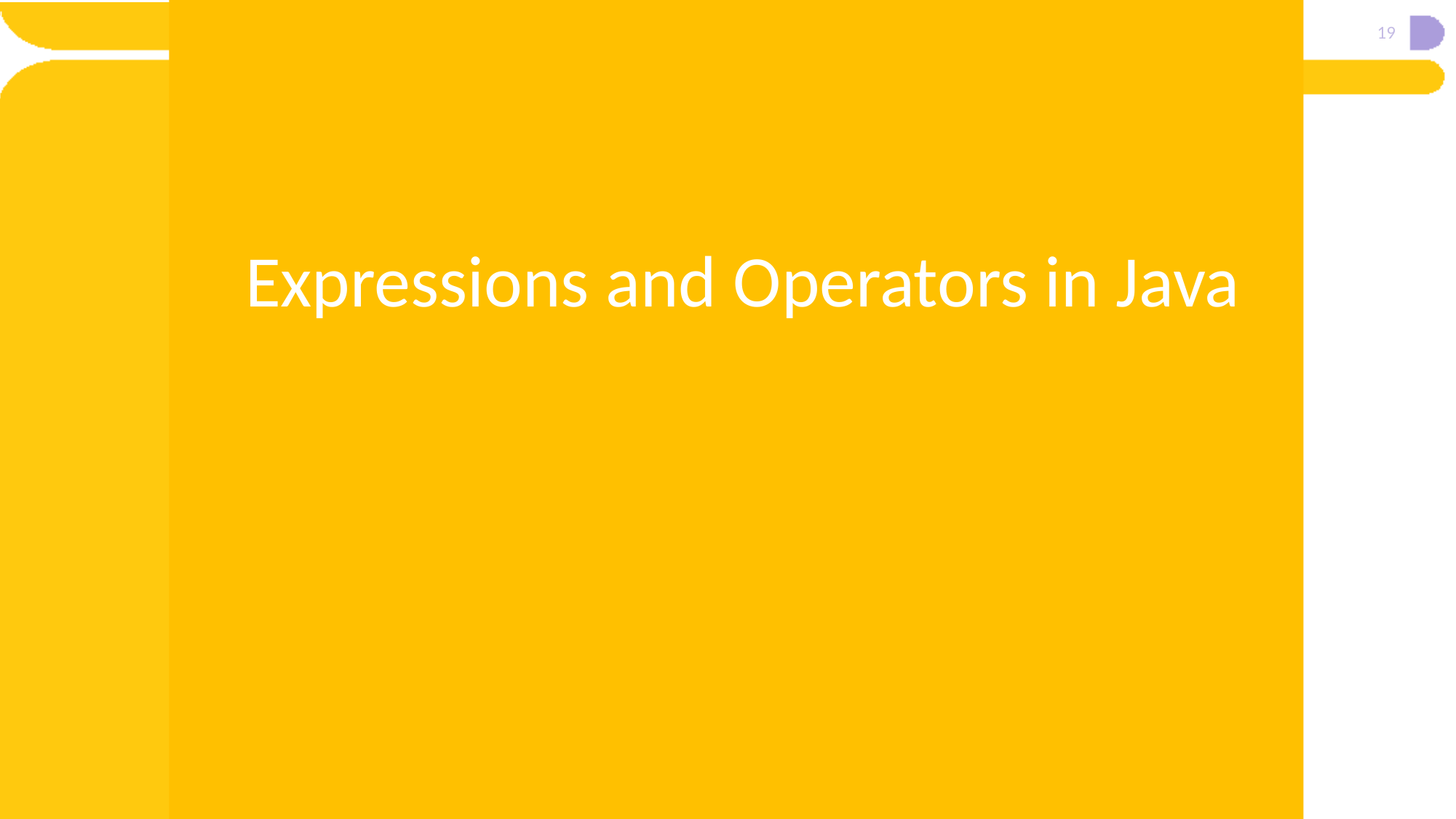

19
#
Expressions and Operators in Java